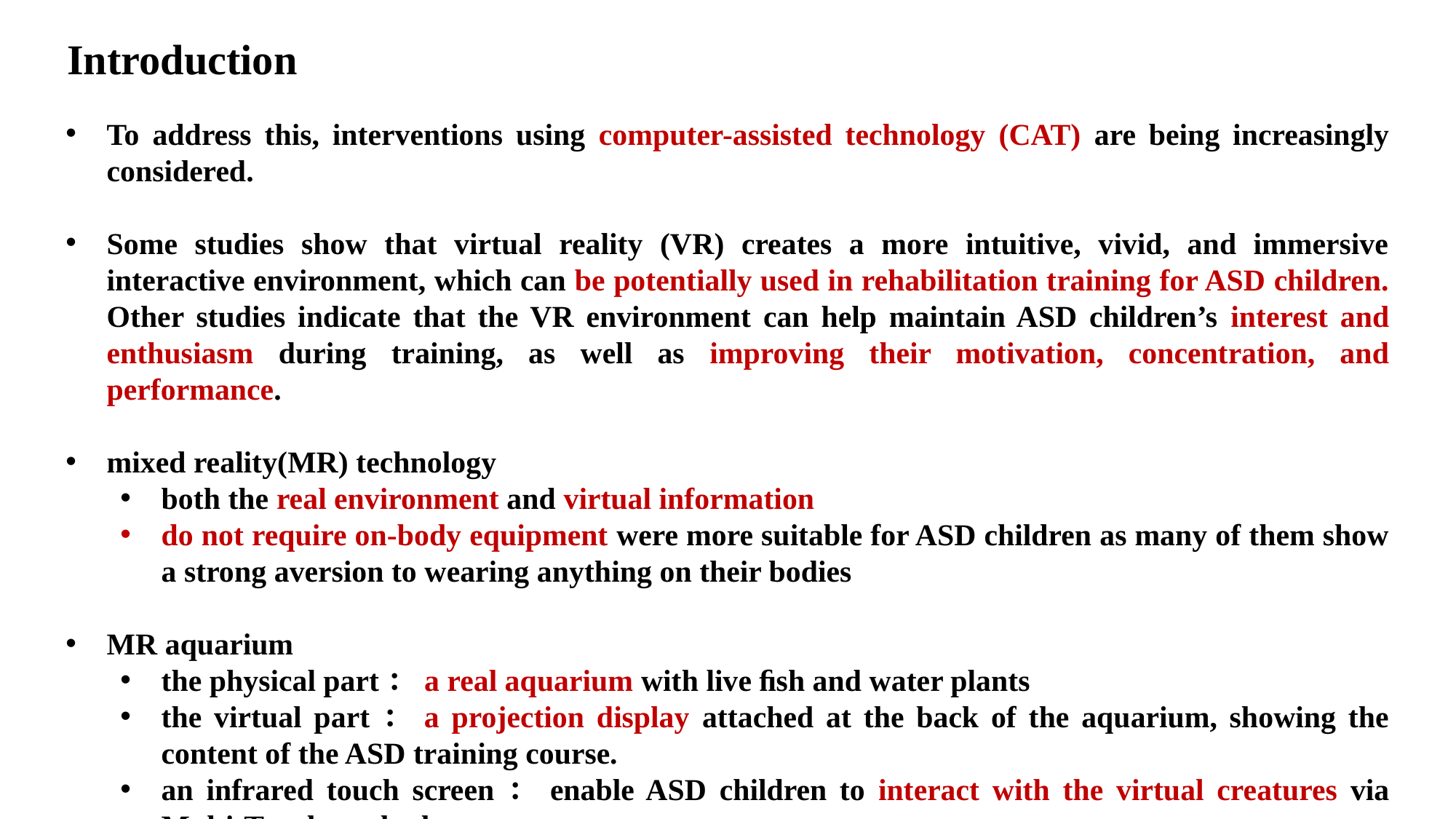

Introduction
To address this, interventions using computer-assisted technology (CAT) are being increasingly considered.

Some studies show that virtual reality (VR) creates a more intuitive, vivid, and immersive interactive environment, which can be potentially used in rehabilitation training for ASD children. Other studies indicate that the VR environment can help maintain ASD children’s interest and enthusiasm during training, as well as improving their motivation, concentration, and performance.

mixed reality(MR) technology
both the real environment and virtual information
do not require on-body equipment were more suitable for ASD children as many of them show a strong aversion to wearing anything on their bodies

MR aquarium
the physical part：a real aquarium with live ﬁsh and water plants
the virtual part：a projection display attached at the back of the aquarium, showing the content of the ASD training course.
an infrared touch screen：enable ASD children to interact with the virtual creatures via Multi-Touch method